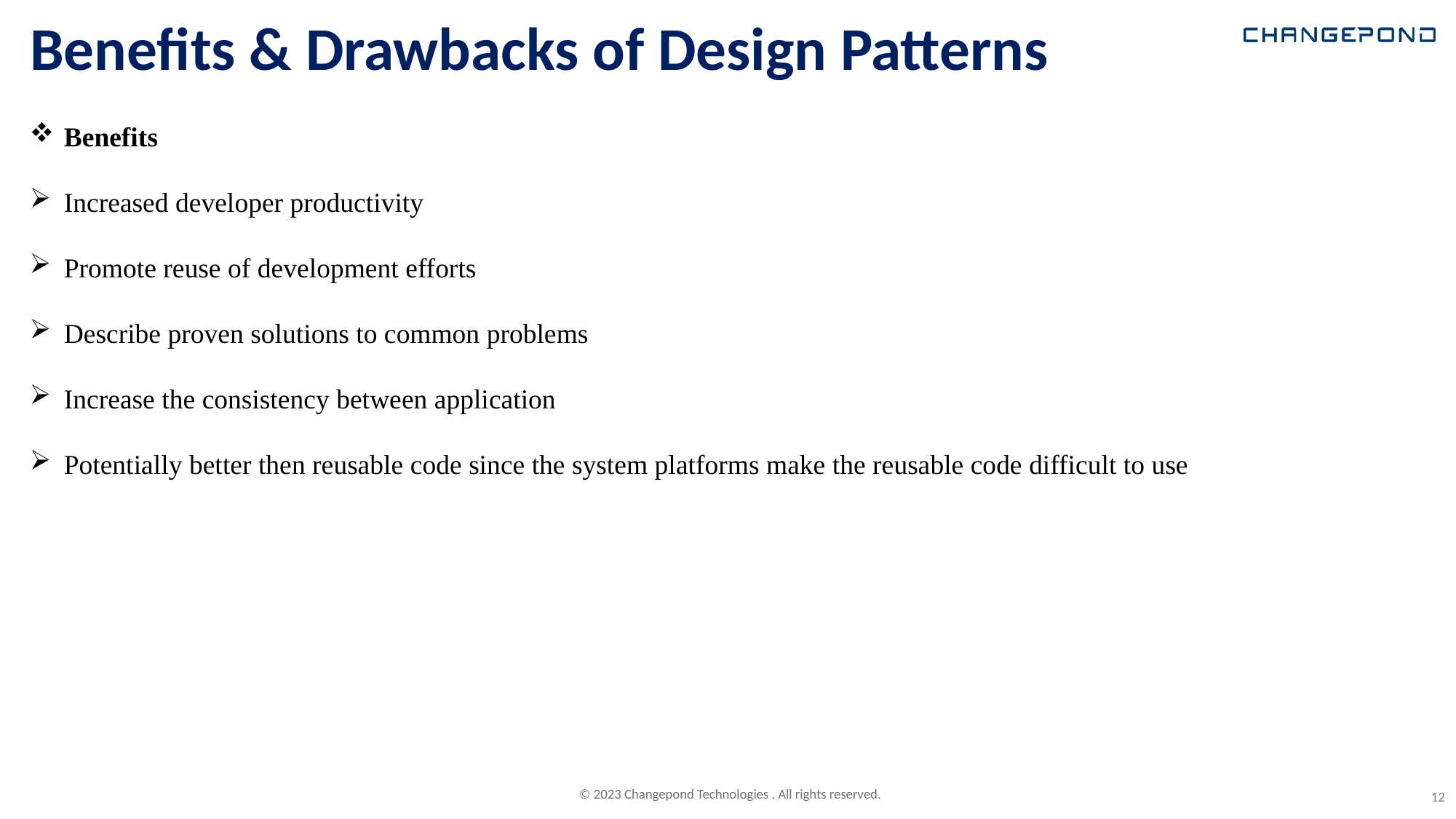

# Benefits & Drawbacks of Design Patterns
Benefits
Increased developer productivity

Promote reuse of development efforts

Describe proven solutions to common problems

Increase the consistency between application

Potentially better then reusable code since the system platforms make the reusable code difficult to use